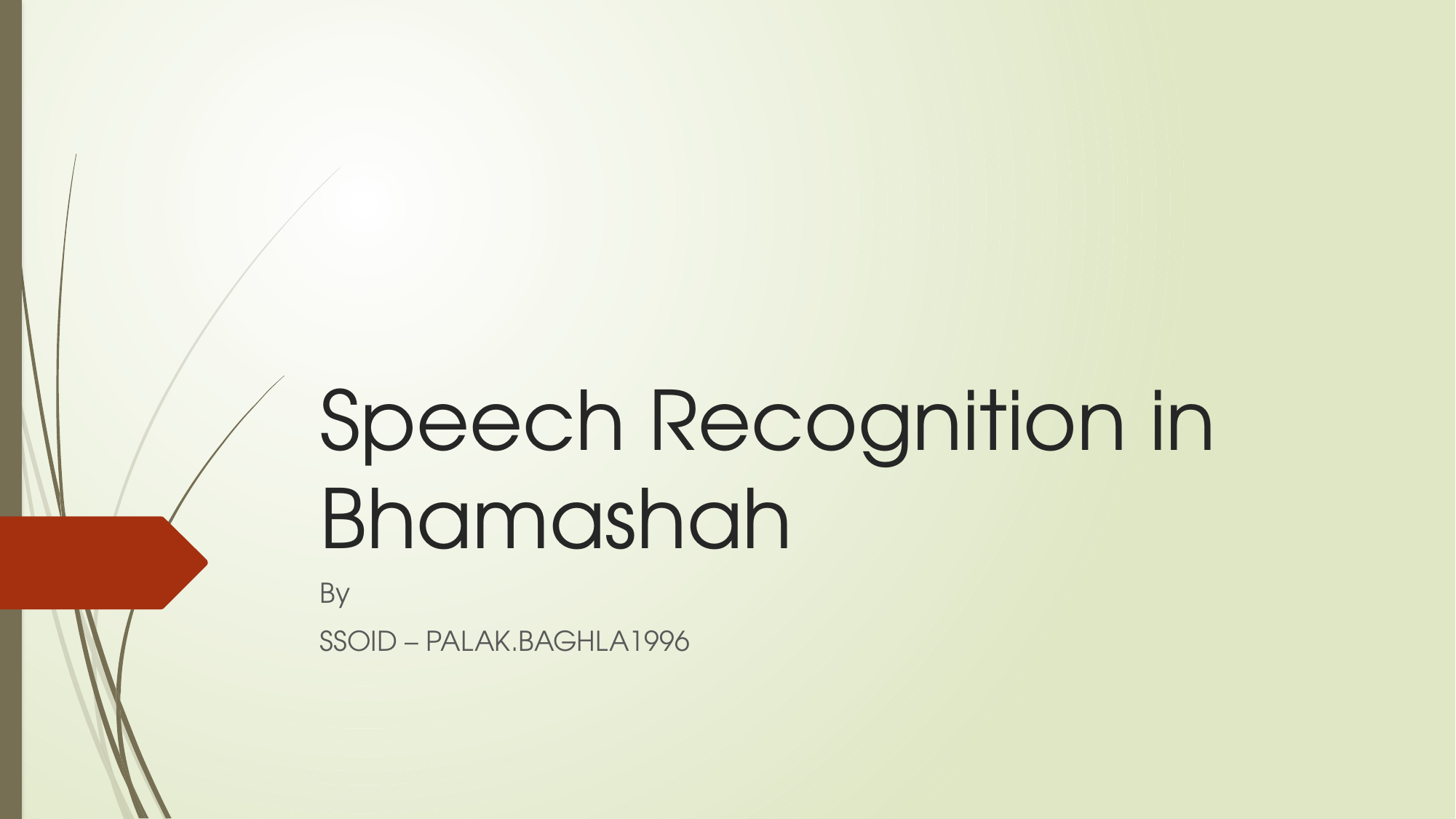

# Speech Recognition in Bhamashah
By
SSOID – PALAK.BAGHLA1996